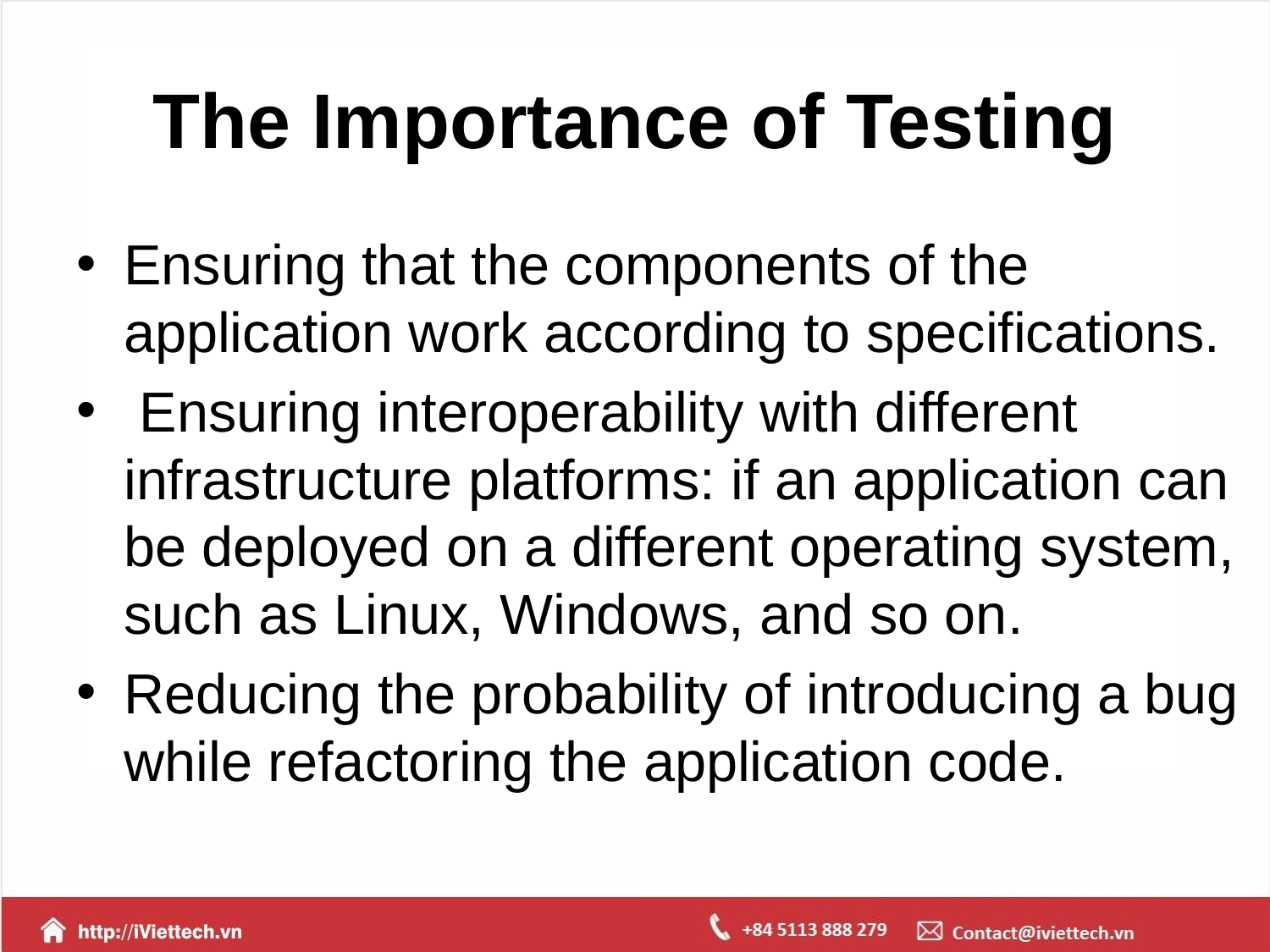

# The Importance of Testing
Ensuring that the components of the application work according to specifications.
 Ensuring interoperability with different infrastructure platforms: if an application can be deployed on a different operating system, such as Linux, Windows, and so on.
Reducing the probability of introducing a bug while refactoring the application code.